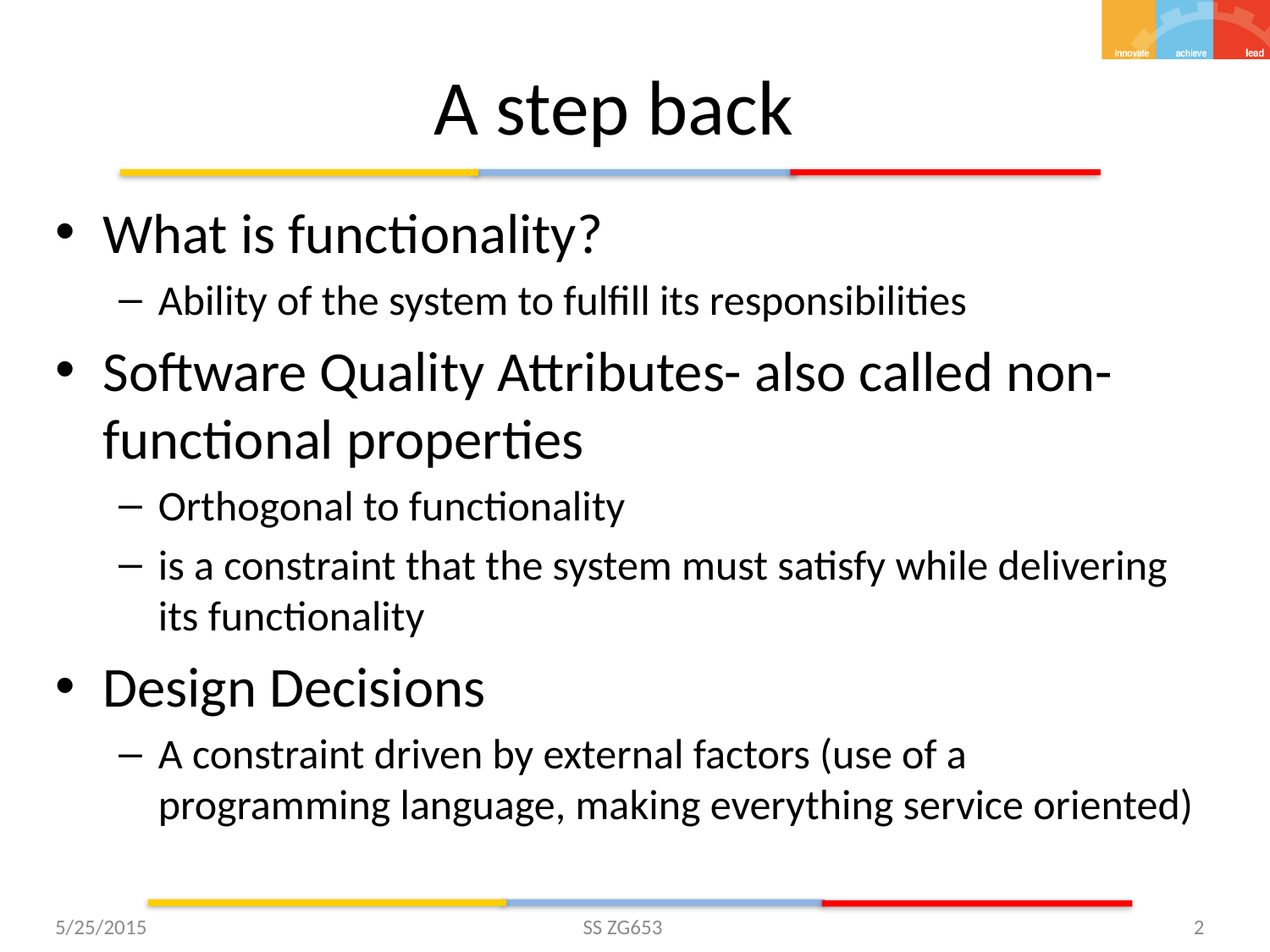

# A step back
What is functionality?
Ability of the system to fulfill its responsibilities
Software Quality Attributes- also called non-functional properties
Orthogonal to functionality
is a constraint that the system must satisfy while delivering its functionality
Design Decisions
A constraint driven by external factors (use of a programming language, making everything service oriented)

5/25/2015
SS ZG653
2